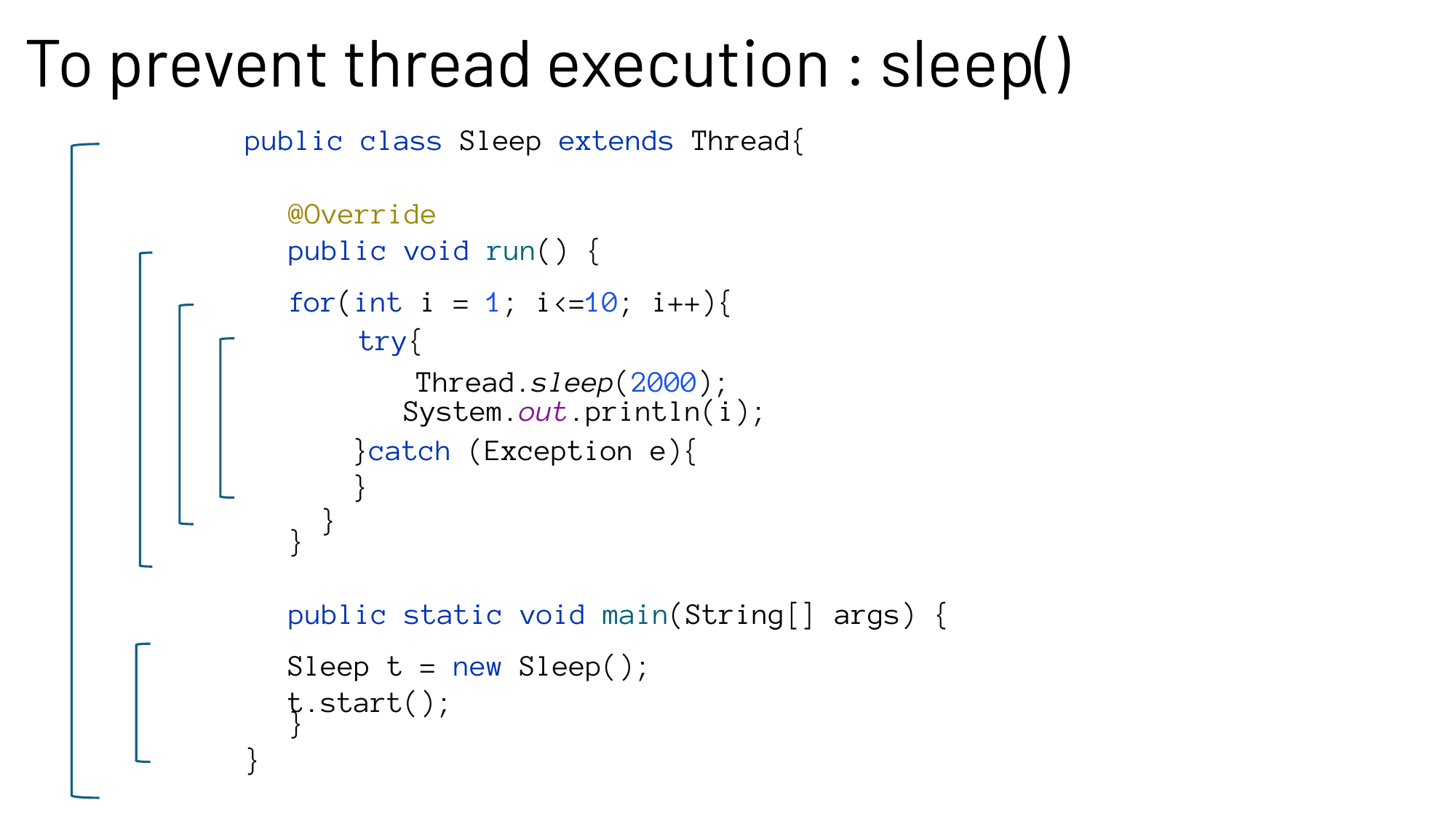

To prevent thread execution : sleep()
public class Sleep extends Thread{

}

 @Override
 public void run() {
 }
 public static void main(String[] args) {
 }

 for(int i = 1; i<=10; i++){
        System.out.println(i);
   }
 Sleep t = new Sleep();
 t.start();

try{

Thread.sleep(2000);
}catch (Exception e){
}